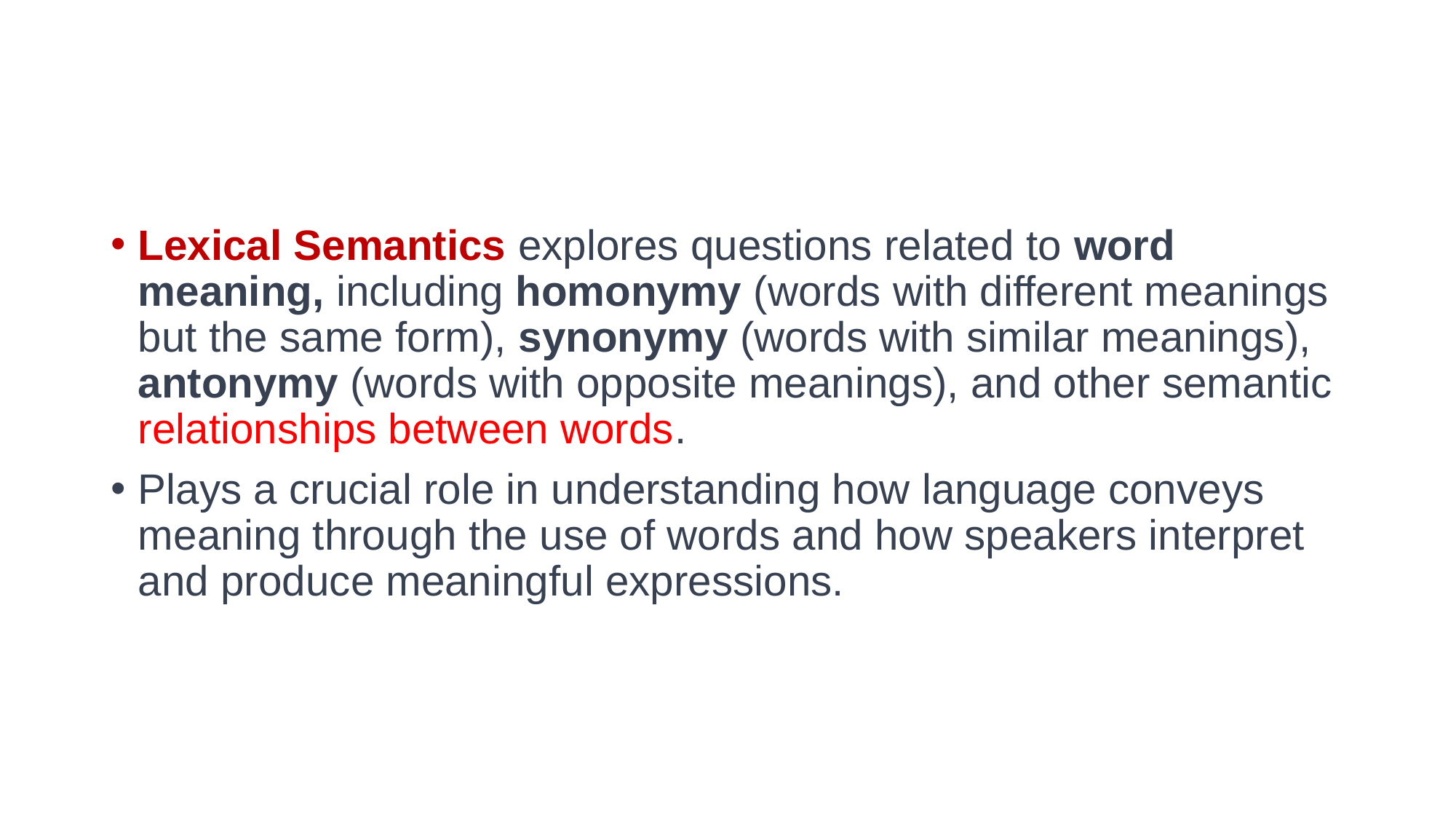

Lexical Semantics explores questions related to word meaning, including homonymy (words with different meanings but the same form), synonymy (words with similar meanings), antonymy (words with opposite meanings), and other semantic relationships between words.
Plays a crucial role in understanding how language conveys meaning through the use of words and how speakers interpret and produce meaningful expressions.